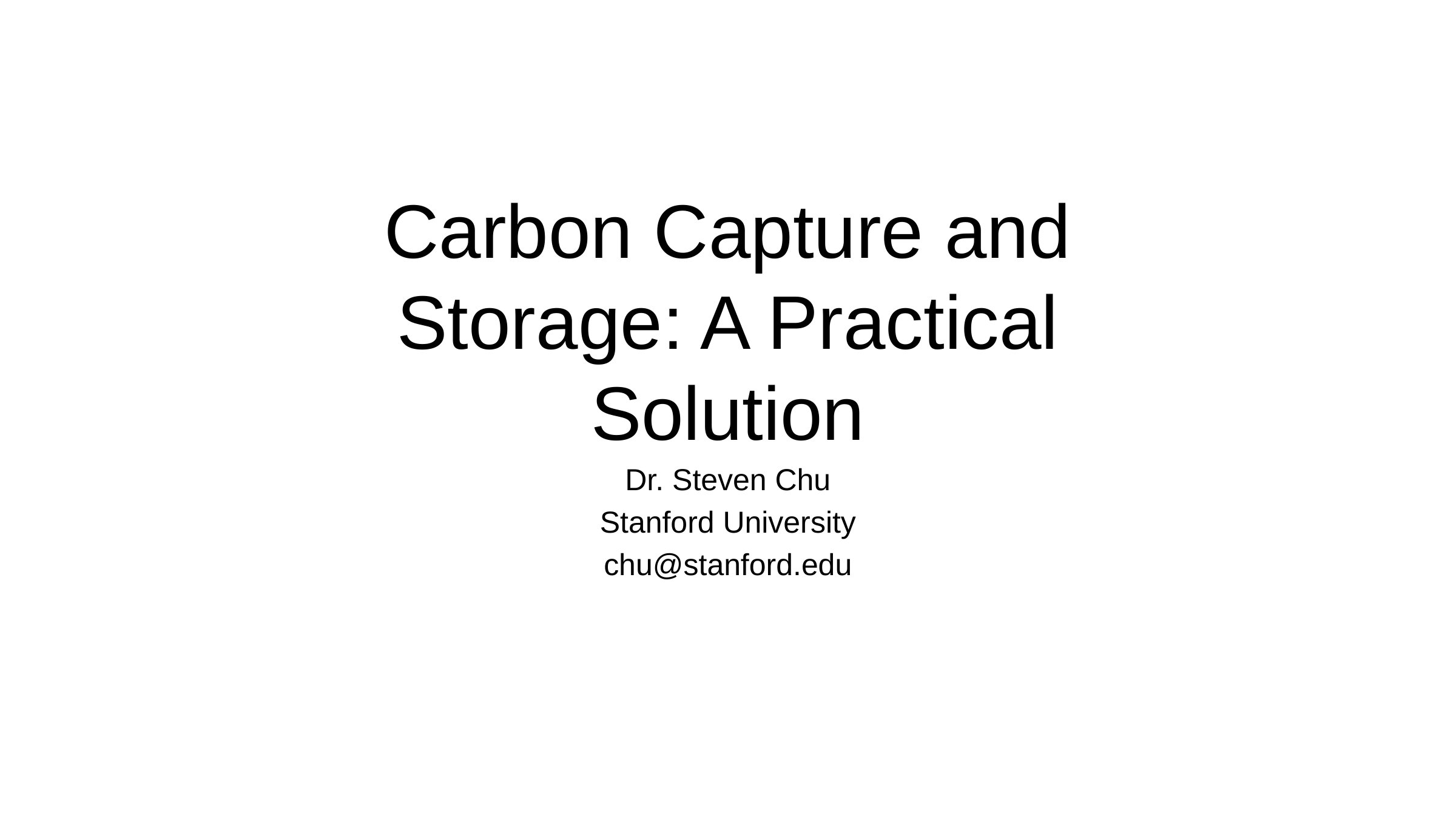

# Carbon Capture and Storage: A Practical Solution
Dr. Steven Chu
Stanford University
chu@stanford.edu